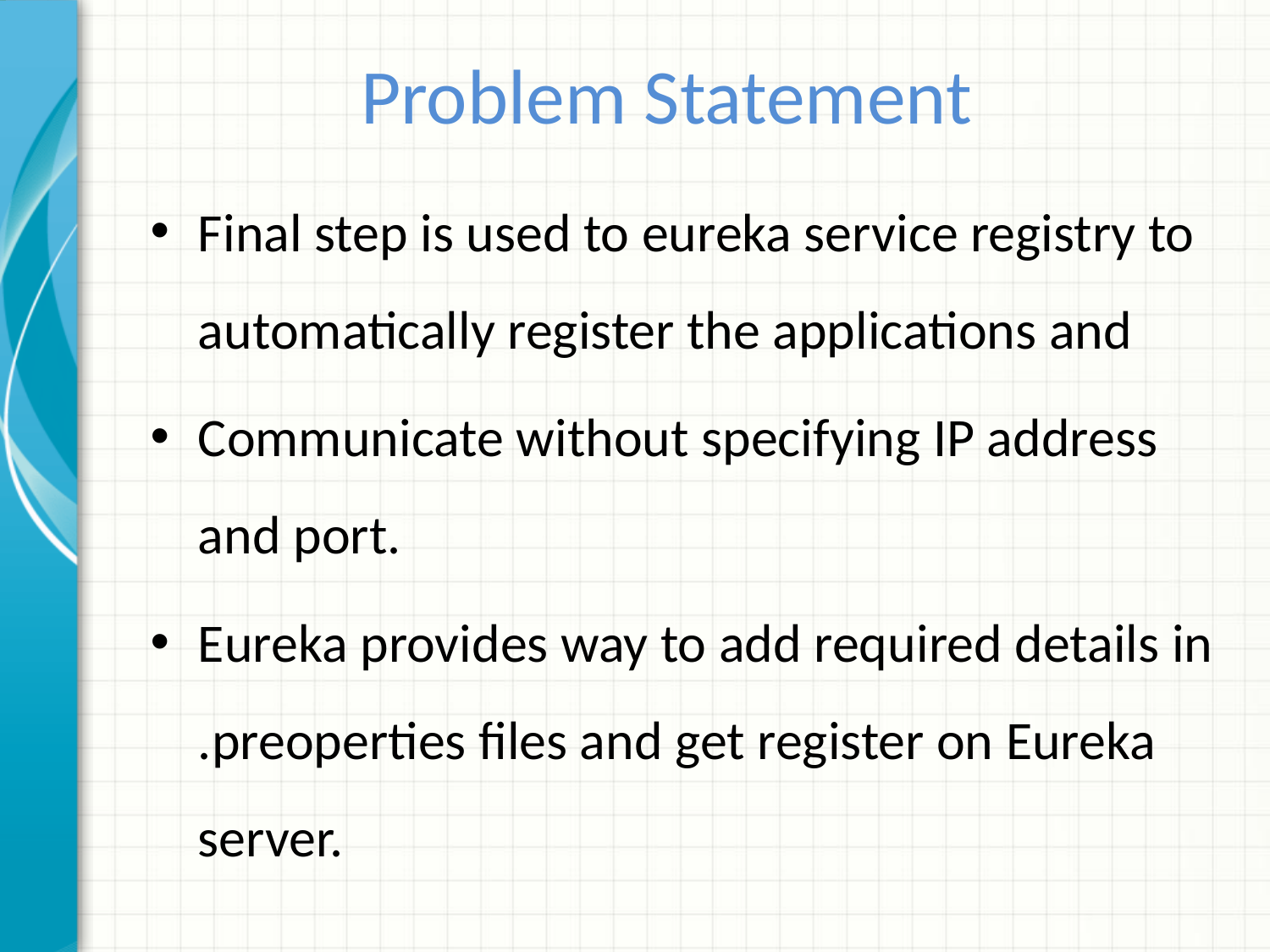

# Problem Statement
Final step is used to eureka service registry to automatically register the applications and
Communicate without specifying IP address and port.
Eureka provides way to add required details in .preoperties files and get register on Eureka server.